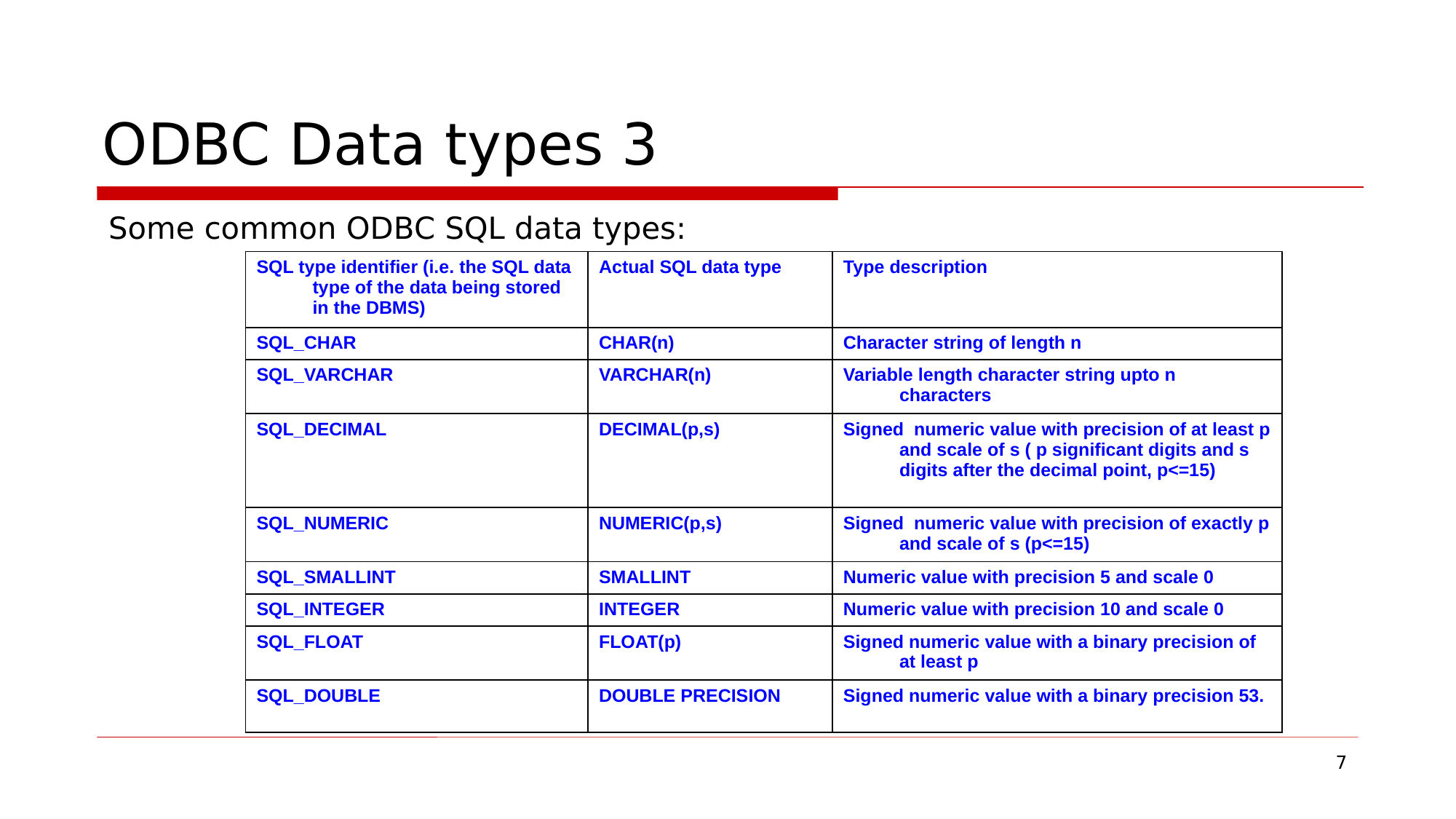

# ODBC Data types 3
Some common ODBC SQL data types:
| SQL type identifier (i.e. the SQL data type of the data being stored in the DBMS) | Actual SQL data type | Type description |
| --- | --- | --- |
| SQL\_CHAR | CHAR(n) | Character string of length n |
| SQL\_VARCHAR | VARCHAR(n) | Variable length character string upto n characters |
| SQL\_DECIMAL | DECIMAL(p,s) | Signed numeric value with precision of at least p and scale of s ( p significant digits and s digits after the decimal point, p<=15) |
| SQL\_NUMERIC | NUMERIC(p,s) | Signed numeric value with precision of exactly p and scale of s (p<=15) |
| SQL\_SMALLINT | SMALLINT | Numeric value with precision 5 and scale 0 |
| SQL\_INTEGER | INTEGER | Numeric value with precision 10 and scale 0 |
| SQL\_FLOAT | FLOAT(p) | Signed numeric value with a binary precision of at least p |
| SQL\_DOUBLE | DOUBLE PRECISION | Signed numeric value with a binary precision 53. |
7